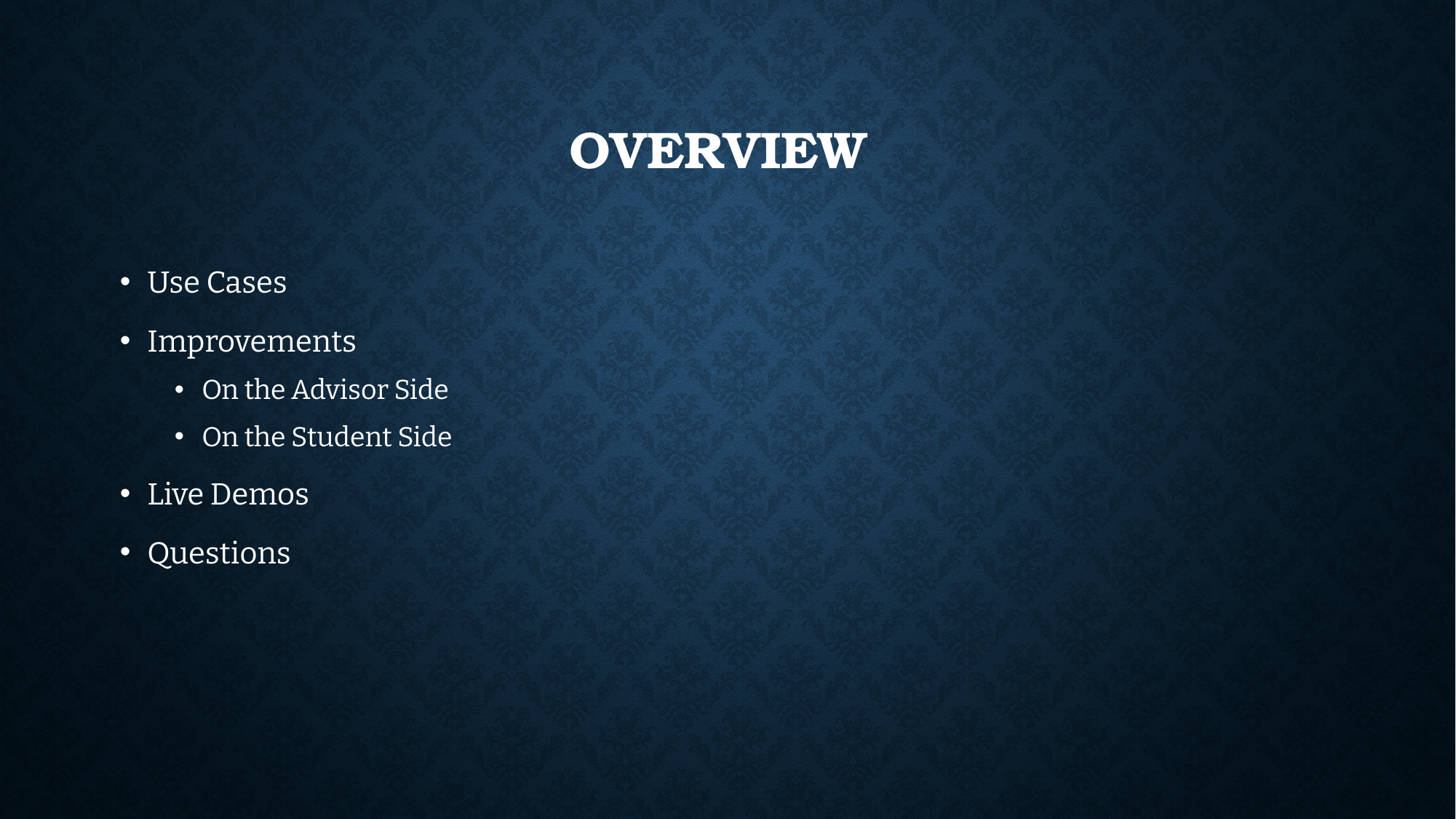

# Overview
Use Cases
Improvements
On the Advisor Side
On the Student Side
Live Demos
Questions